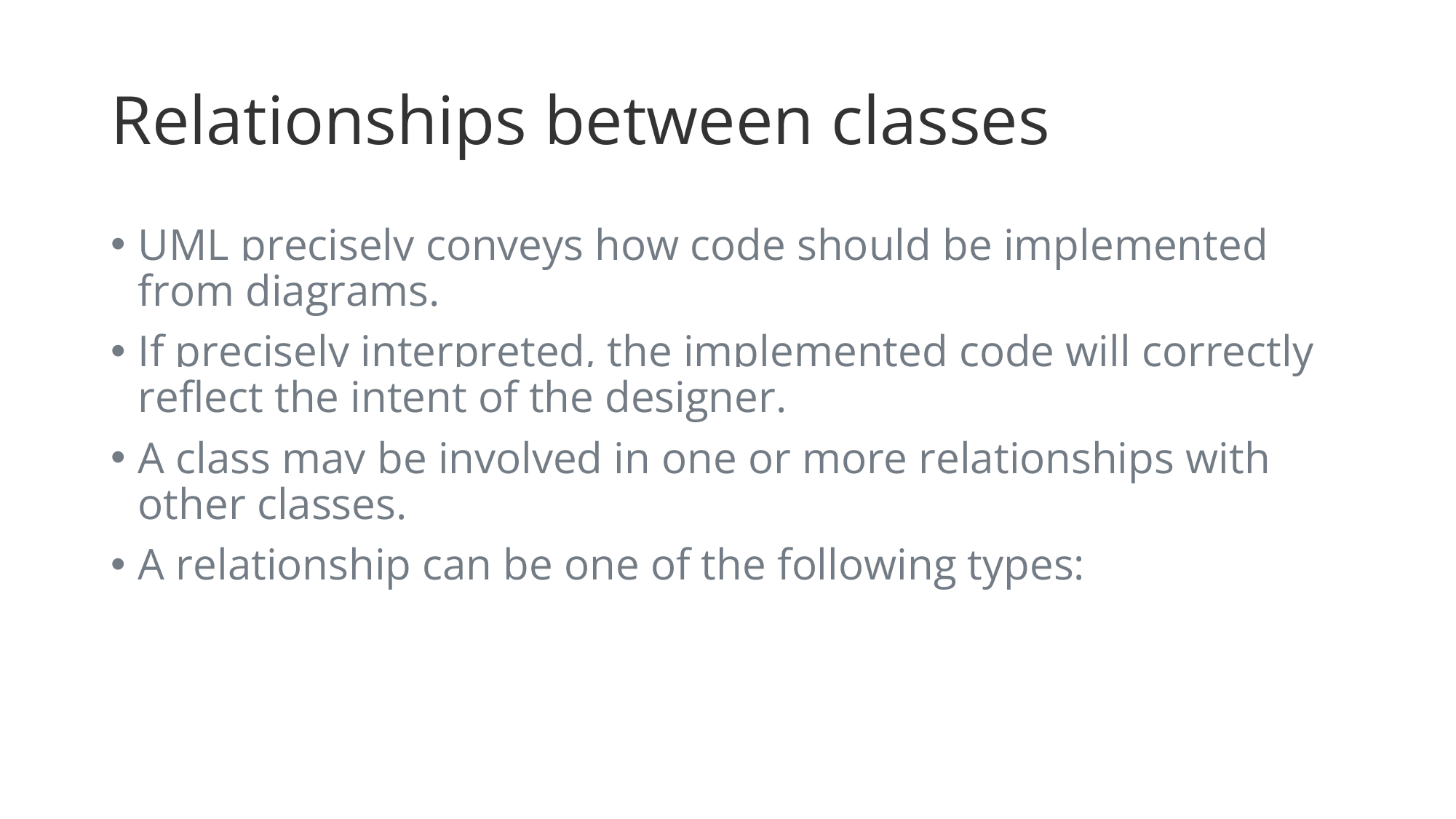

# Relationships between classes
UML precisely conveys how code should be implemented from diagrams.
If precisely interpreted, the implemented code will correctly reflect the intent of the designer.
A class may be involved in one or more relationships with other classes.
A relationship can be one of the following types: